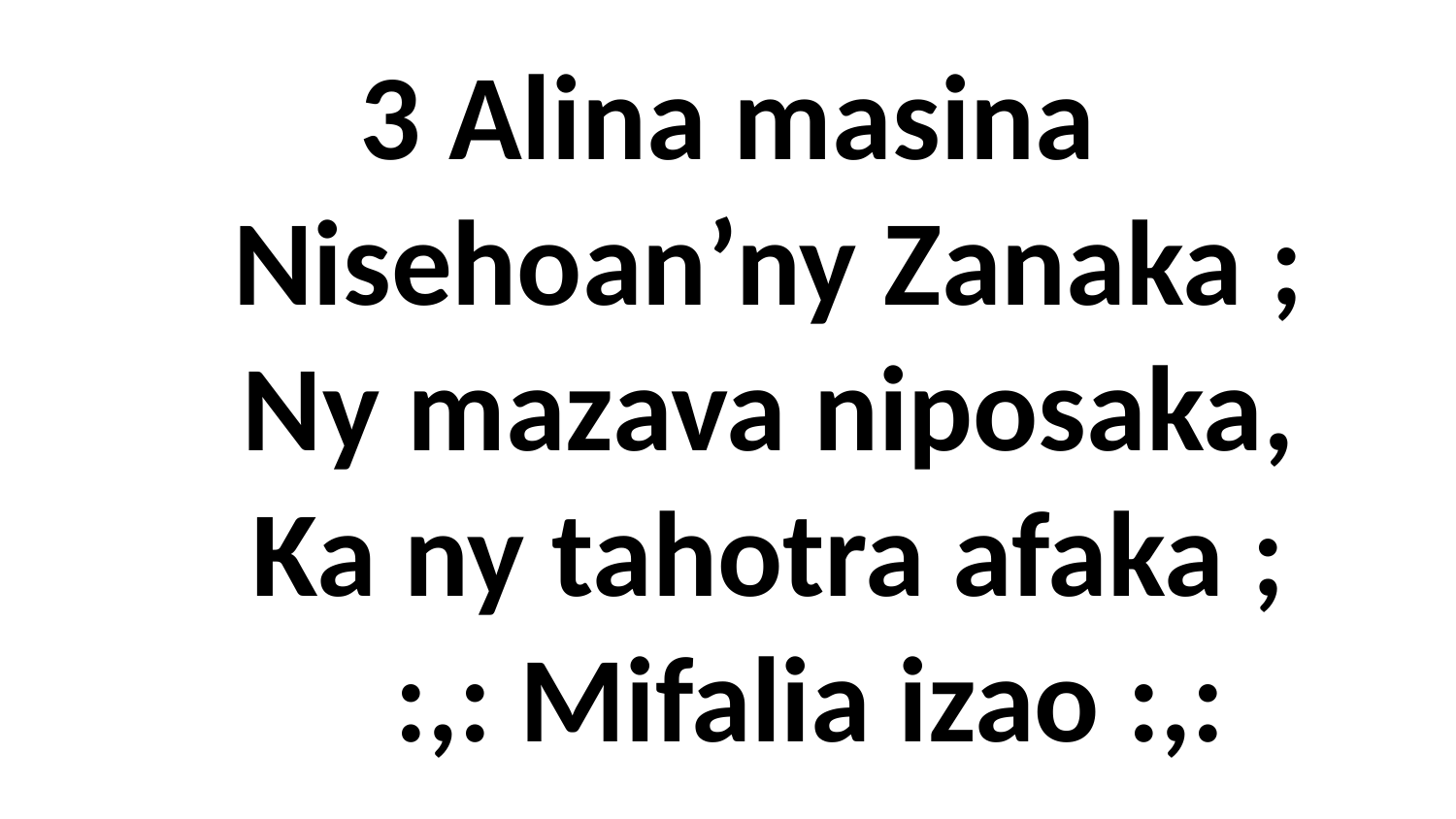

3 Alina masina
   Nisehoan’ny Zanaka ;
   Ny mazava niposaka,
   Ka ny tahotra afaka ;
      :,: Mifalia izao :,: